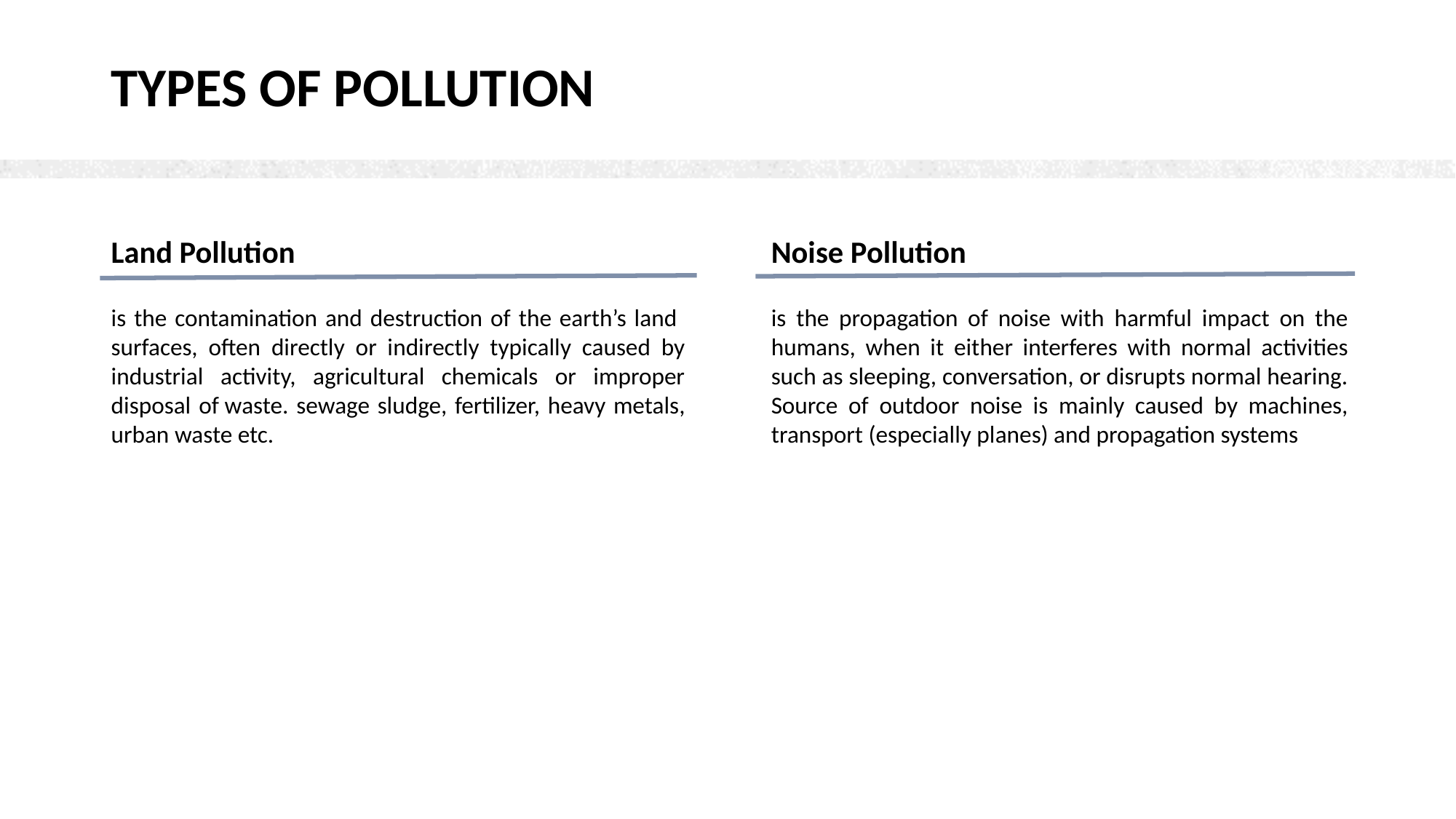

# Types of pollution
Land Pollution
Noise Pollution
is the contamination and destruction of the earth’s land  surfaces, often directly or indirectly typically caused by industrial activity, agricultural chemicals or improper disposal of waste. sewage sludge, fertilizer, heavy metals, urban waste etc.
is the propagation of noise with harmful impact on the humans, when it either interferes with normal activities such as sleeping, conversation, or disrupts normal hearing. Source of outdoor noise is mainly caused by machines, transport (especially planes) and propagation systems

3